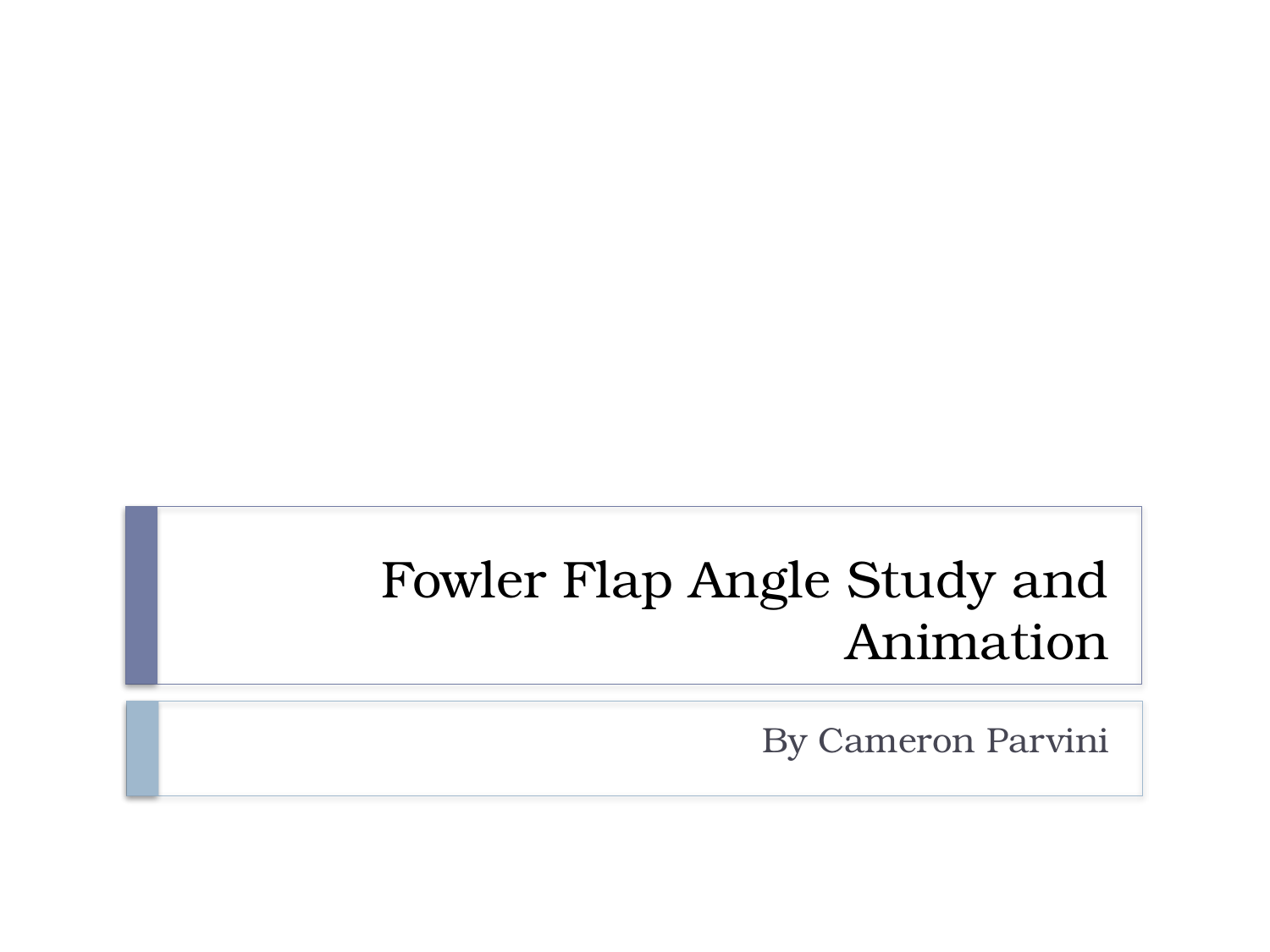

# Fowler Flap Angle Study and Animation
By Cameron Parvini